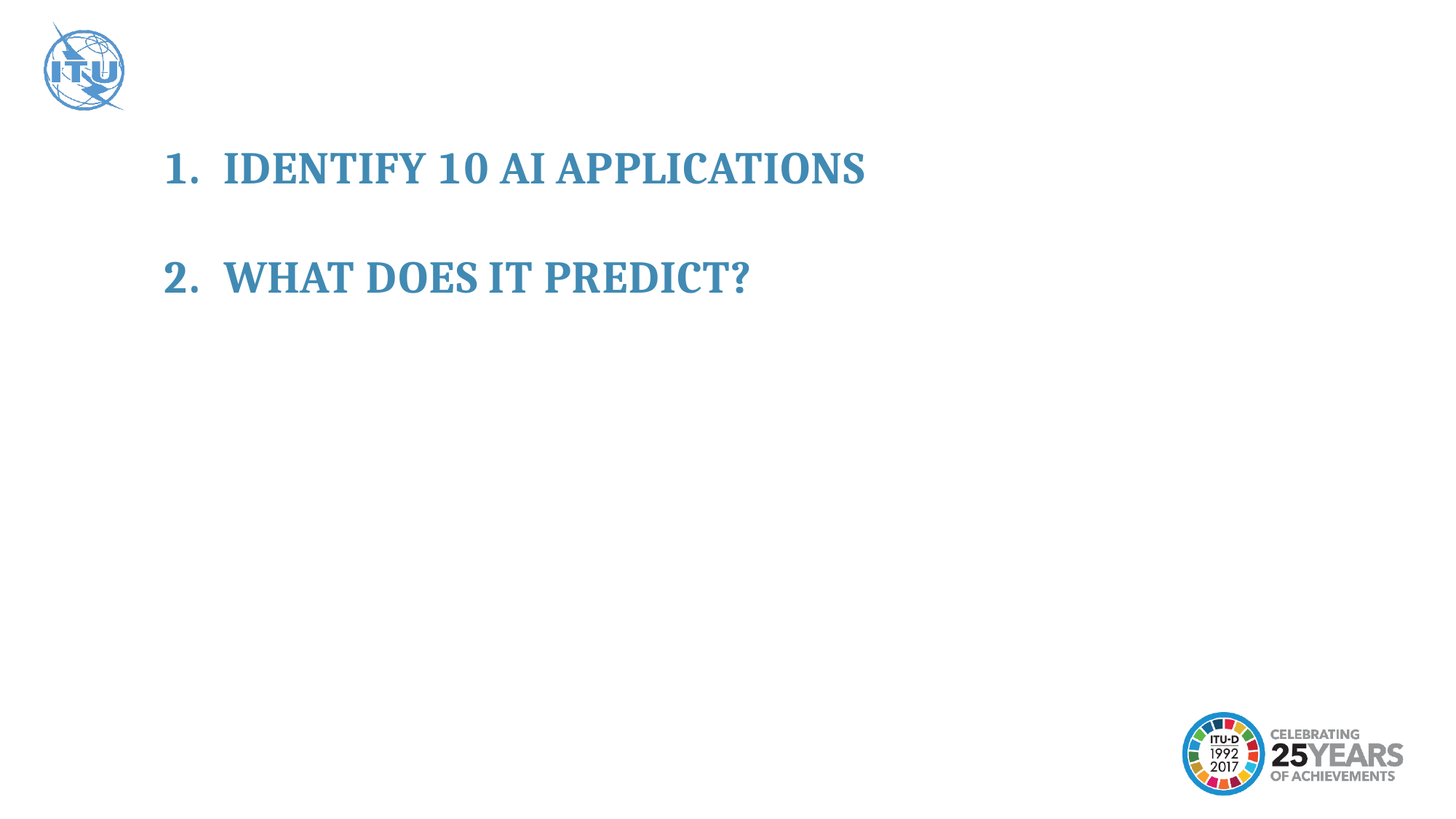

IDENTIFY 10 AI APPLICATIONS
WHAT DOES IT PREDICT?